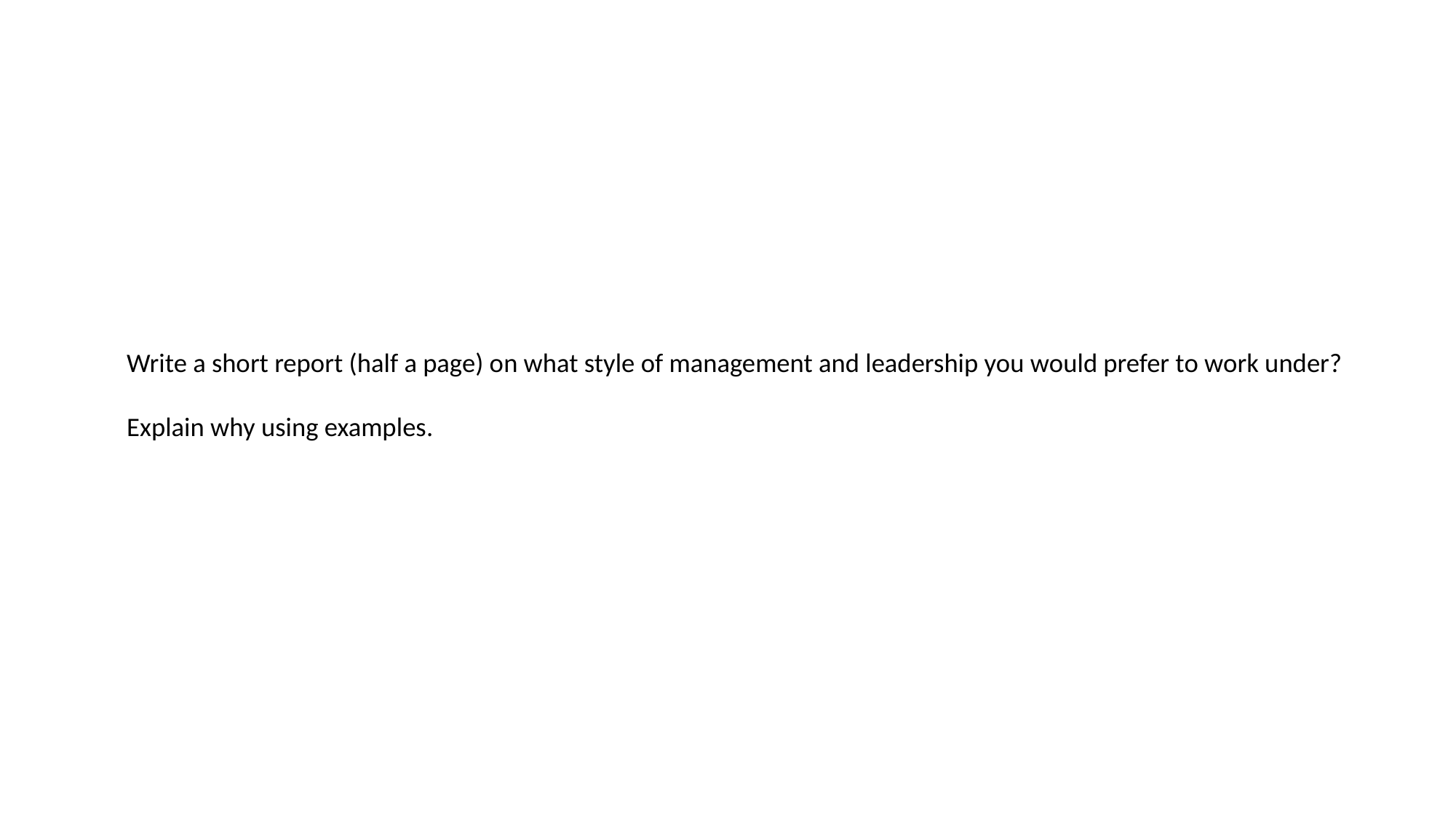

# Write a short report (half a page) on what style of management and leadership you would prefer to work under? Explain why using examples.